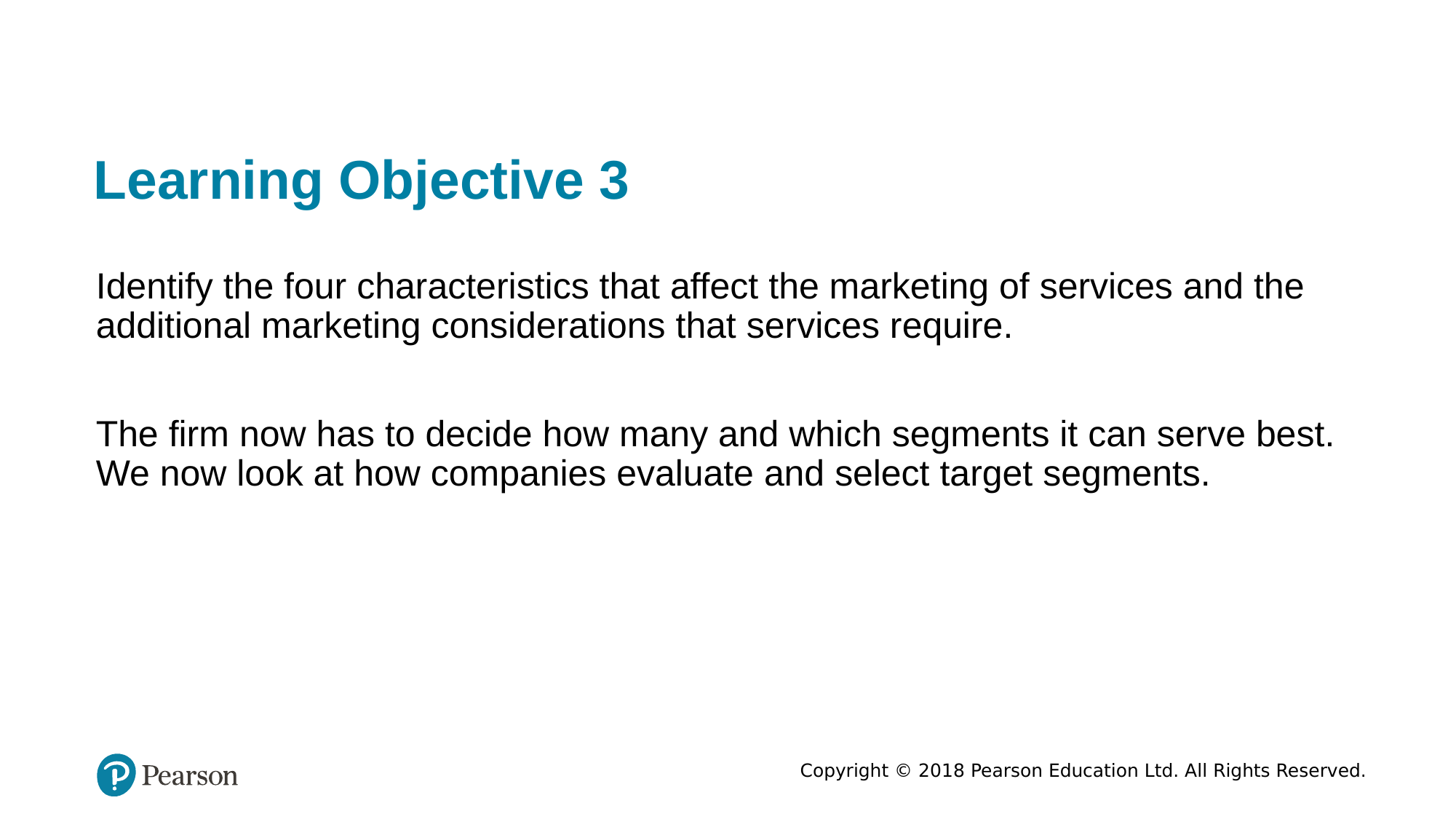

# Learning Objective 3
Identify the four characteristics that affect the marketing of services and the additional marketing considerations that services require.

The firm now has to decide how many and which segments it can serve best. We now look at how companies evaluate and select target segments.